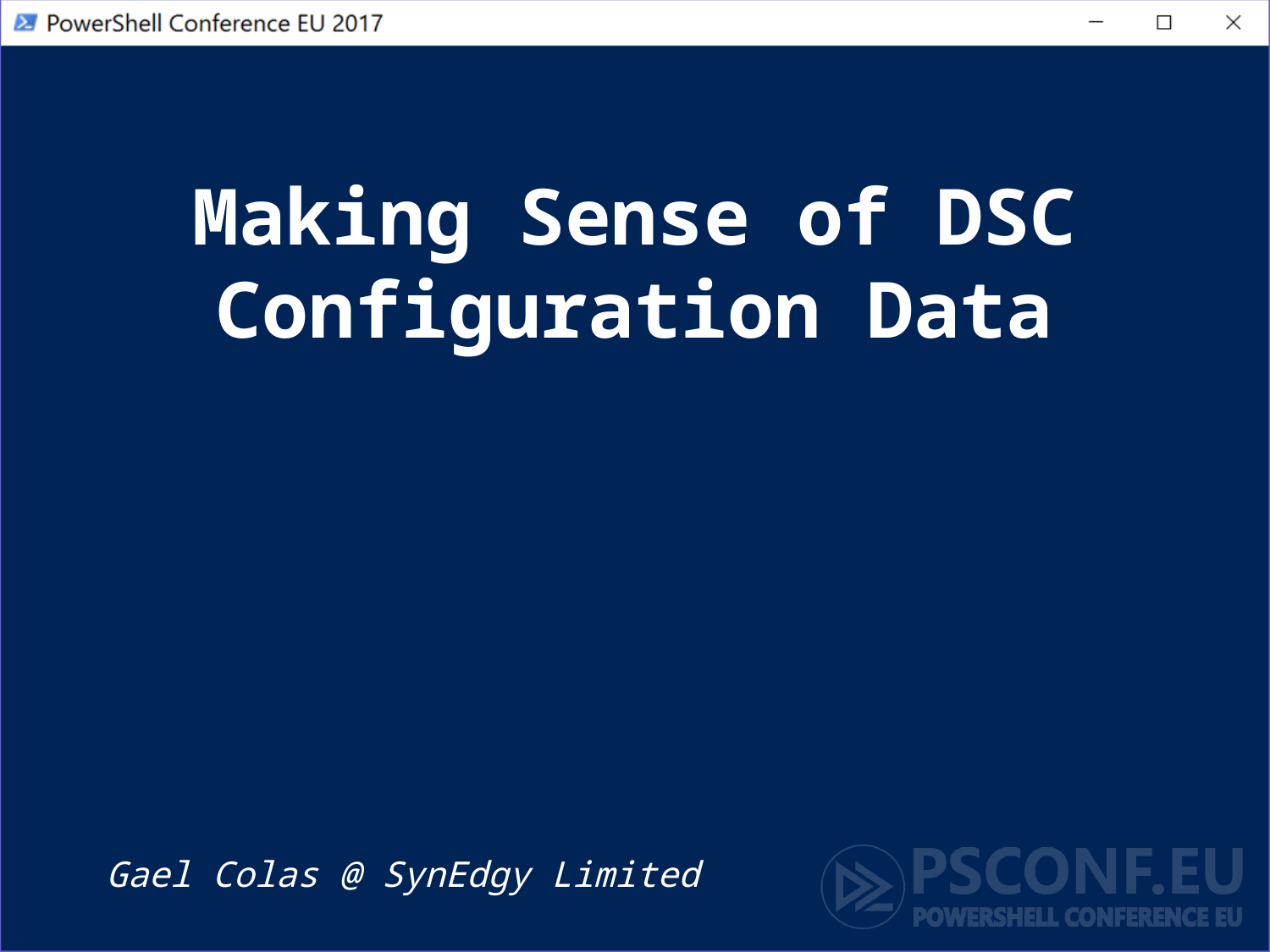

# Making Sense of DSC Configuration Data
Gael Colas @ SynEdgy Limited